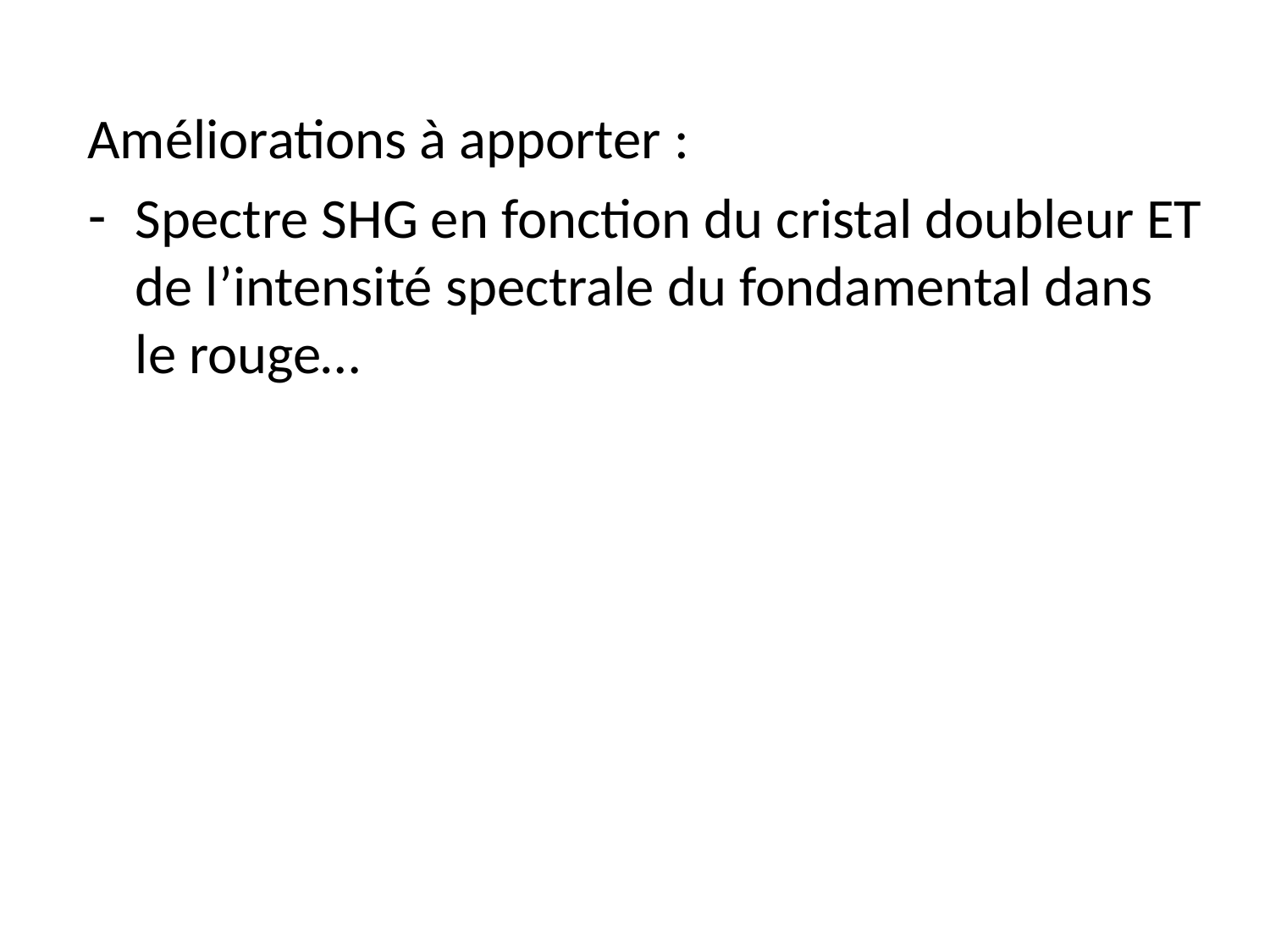

Améliorations à apporter :
Spectre SHG en fonction du cristal doubleur ET de l’intensité spectrale du fondamental dans le rouge…